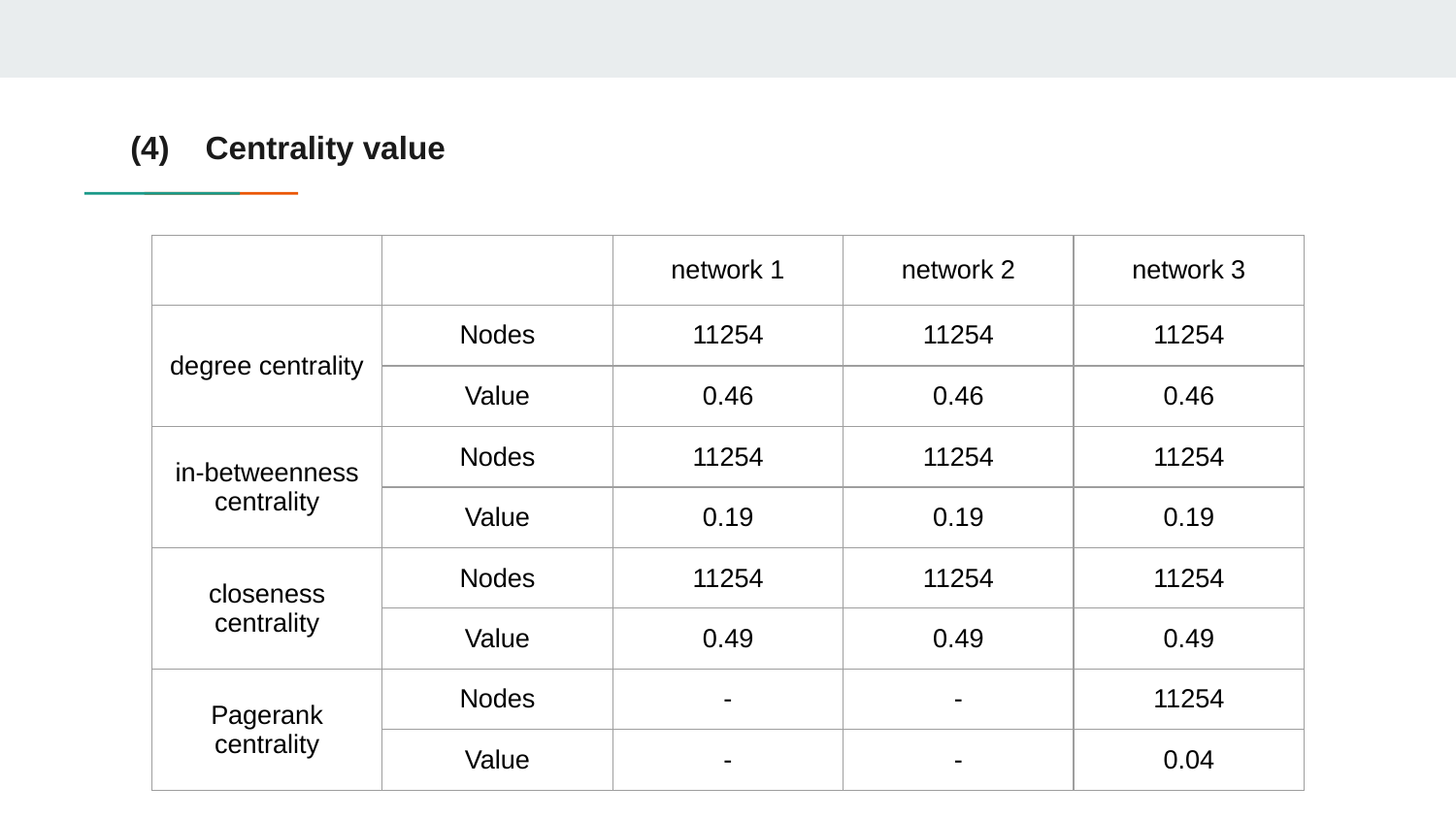

(4)    Centrality value
|  |  | network 1 | network 2 | network 3 |
| --- | --- | --- | --- | --- |
| degree centrality | Nodes | 11254 | 11254 | 11254 |
|  | Value | 0.46 | 0.46 | 0.46 |
| in-betweenness centrality | Nodes | 11254 | 11254 | 11254 |
|  | Value | 0.19 | 0.19 | 0.19 |
| closeness centrality | Nodes | 11254 | 11254 | 11254 |
|  | Value | 0.49 | 0.49 | 0.49 |
| Pagerank centrality | Nodes | - | - | 11254 |
|  | Value | - | - | 0.04 |